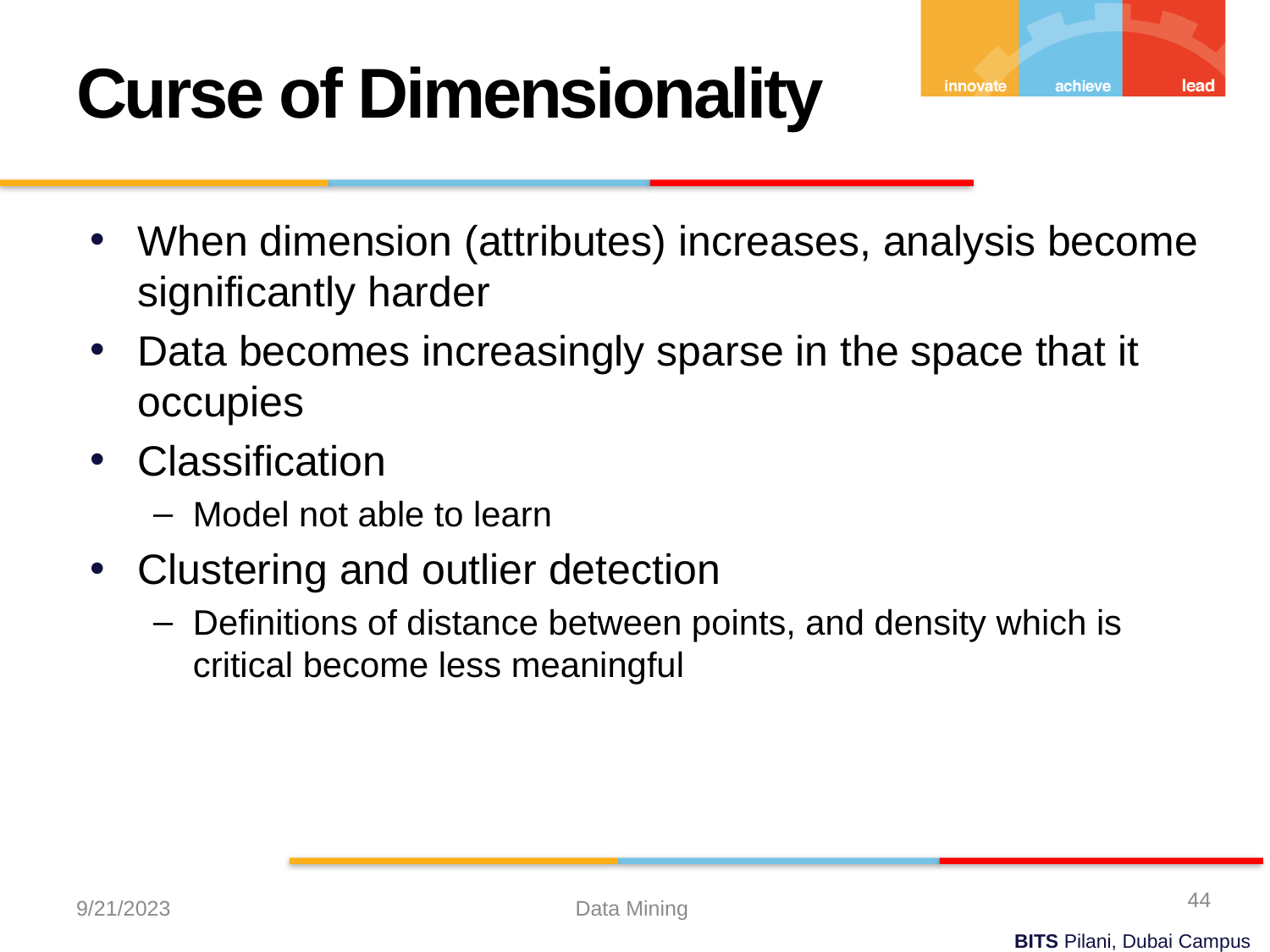

Curse of Dimensionality
When dimension (attributes) increases, analysis become significantly harder
Data becomes increasingly sparse in the space that it occupies
Classification
Model not able to learn
Clustering and outlier detection
Definitions of distance between points, and density which is critical become less meaningful

44
9/21/2023
Data Mining